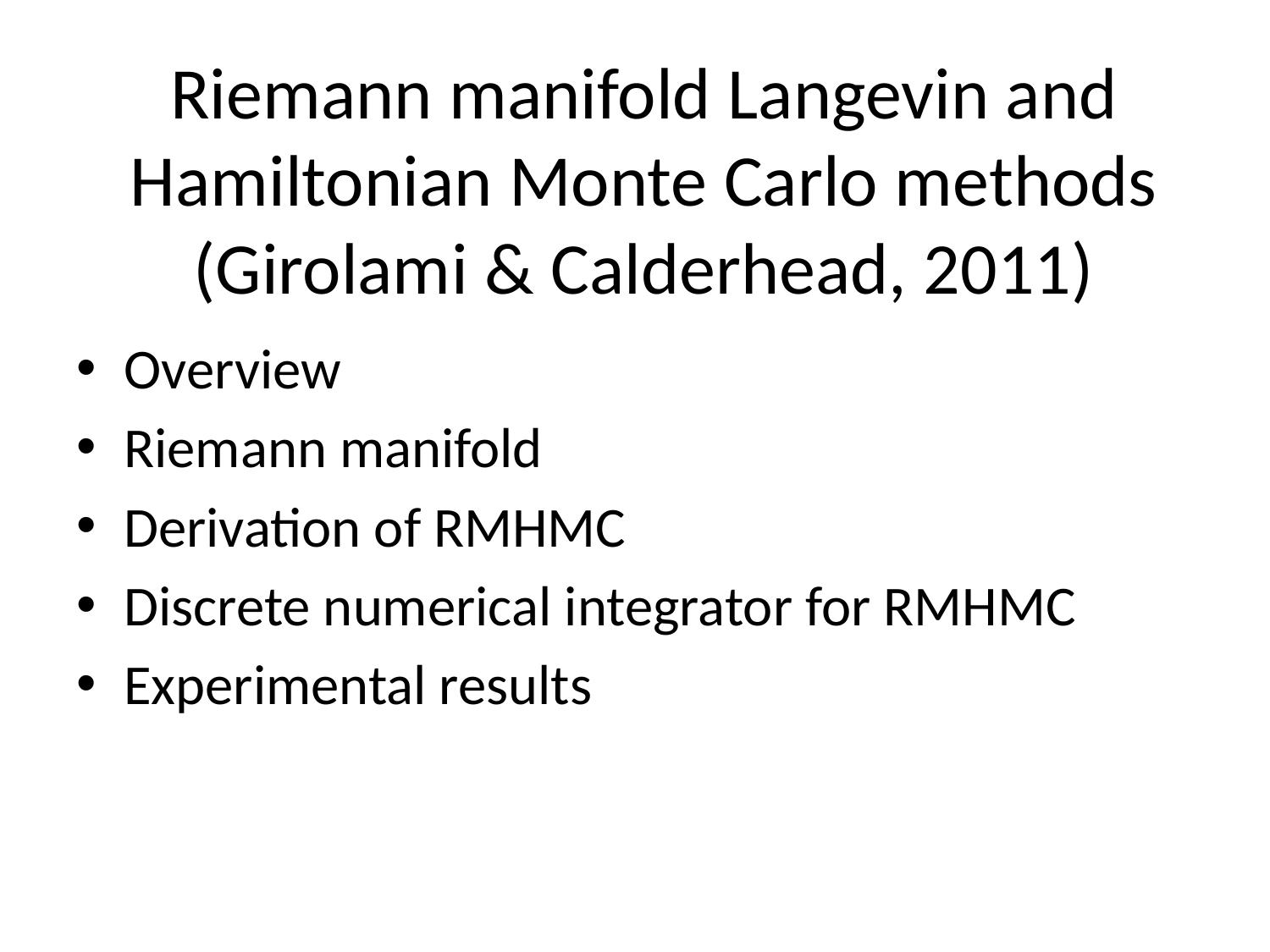

# Riemann manifold Langevin and Hamiltonian Monte Carlo methods (Girolami & Calderhead, 2011)
Overview
Riemann manifold
Derivation of RMHMC
Discrete numerical integrator for RMHMC
Experimental results